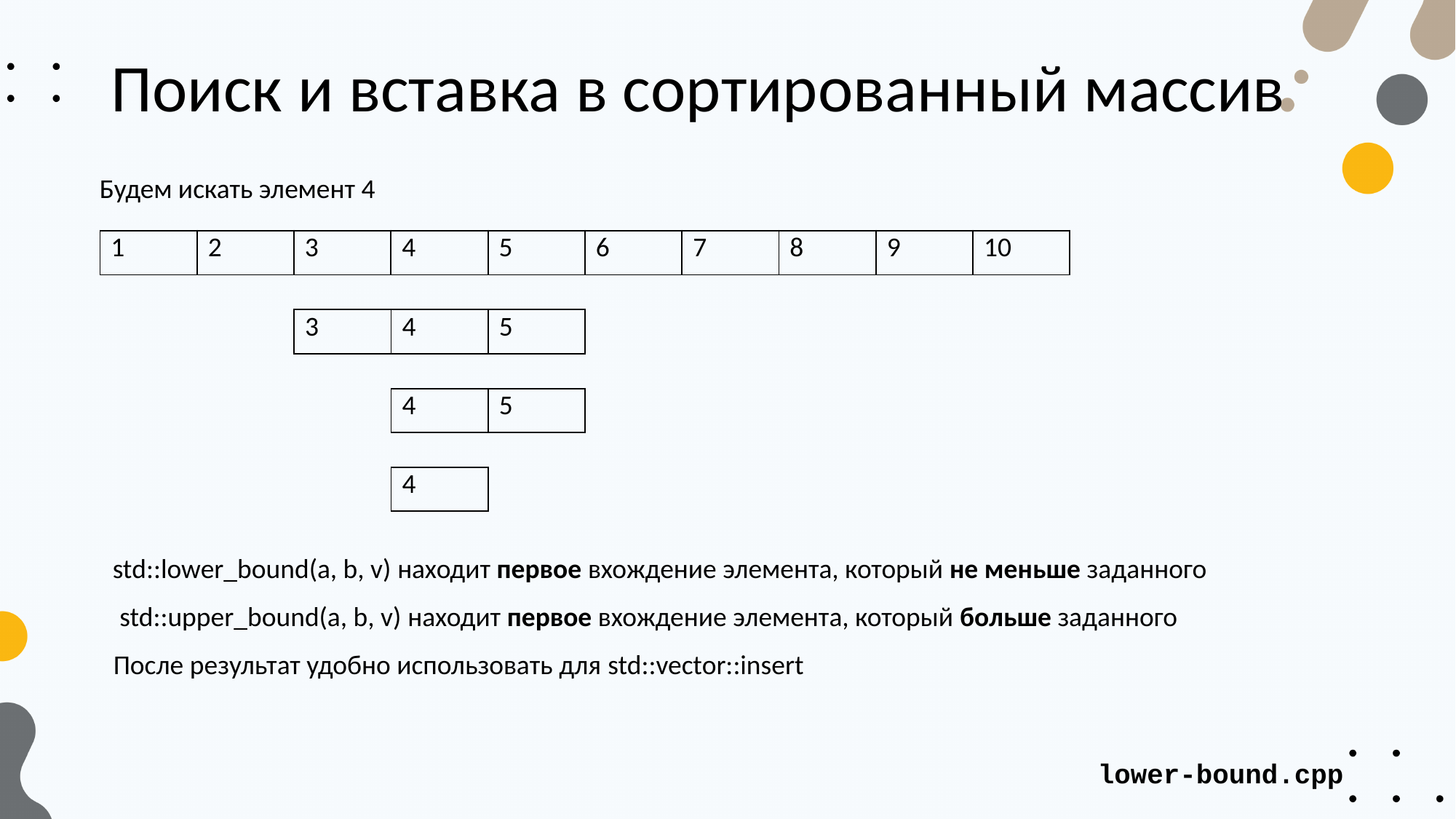

# Поиск и вставка в сортированный массив
Будем искать элемент 4
| 1 | 2 | 3 | 4 | 5 | 6 | 7 | 8 | 9 | 10 |
| --- | --- | --- | --- | --- | --- | --- | --- | --- | --- |
| 3 | 4 | 5 |
| --- | --- | --- |
| 4 | 5 |
| --- | --- |
| 4 |
| --- |
std::lower_bound(a, b, v) находит первое вхождение элемента, который не меньше заданного
std::upper_bound(a, b, v) находит первое вхождение элемента, который больше заданного
После результат удобно использовать для std::vector::insert
lower-bound.cpp